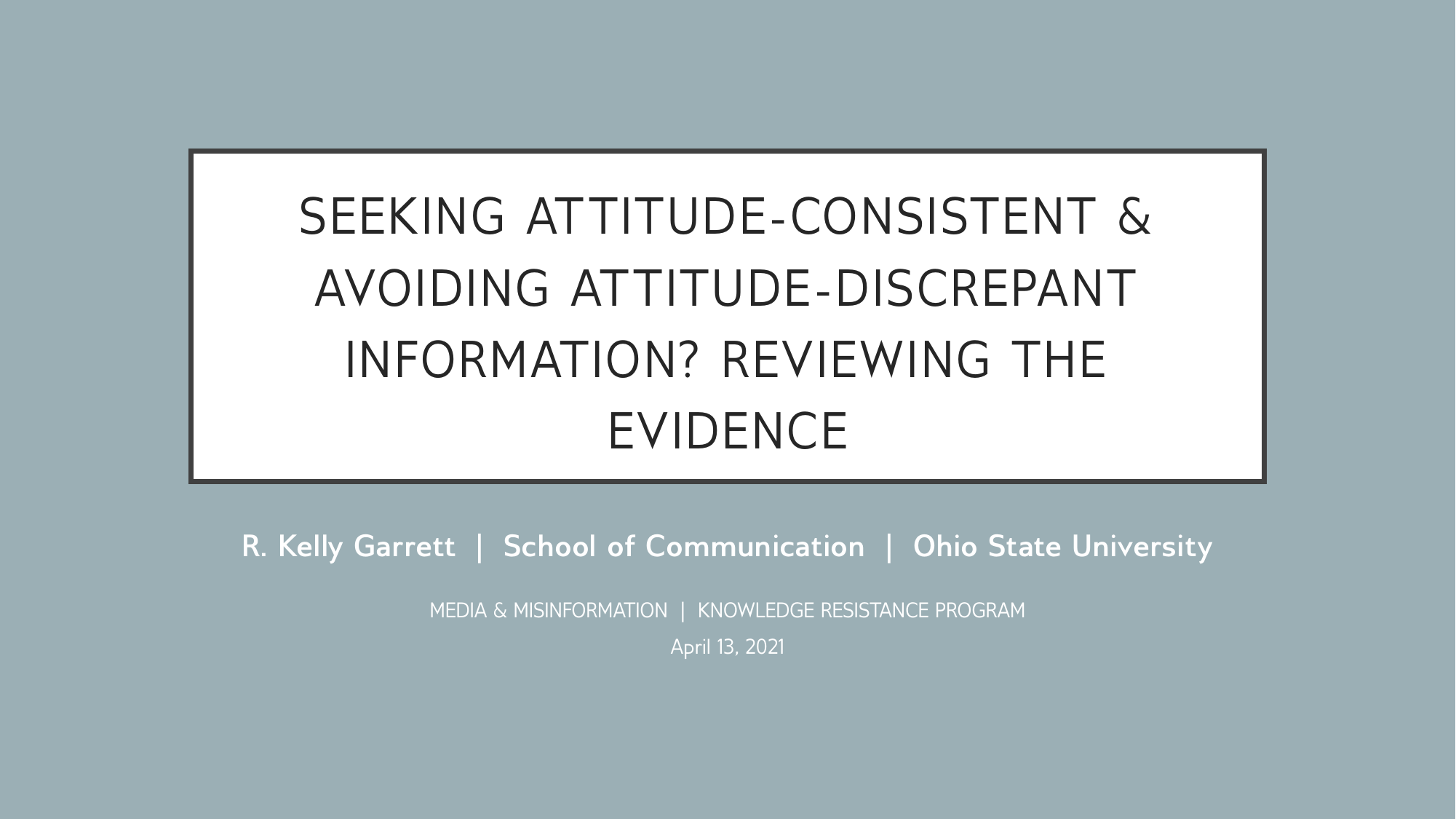

# Seeking Attitude-Consistent & Avoiding Attitude-Discrepant Information? Reviewing the Evidence
R. Kelly Garrett  |  School of Communication  |  Ohio State University
MEDIA & MISINFORMATION  |  KNOWLEDGE RESISTANCE PROGRAM
April 13, 2021